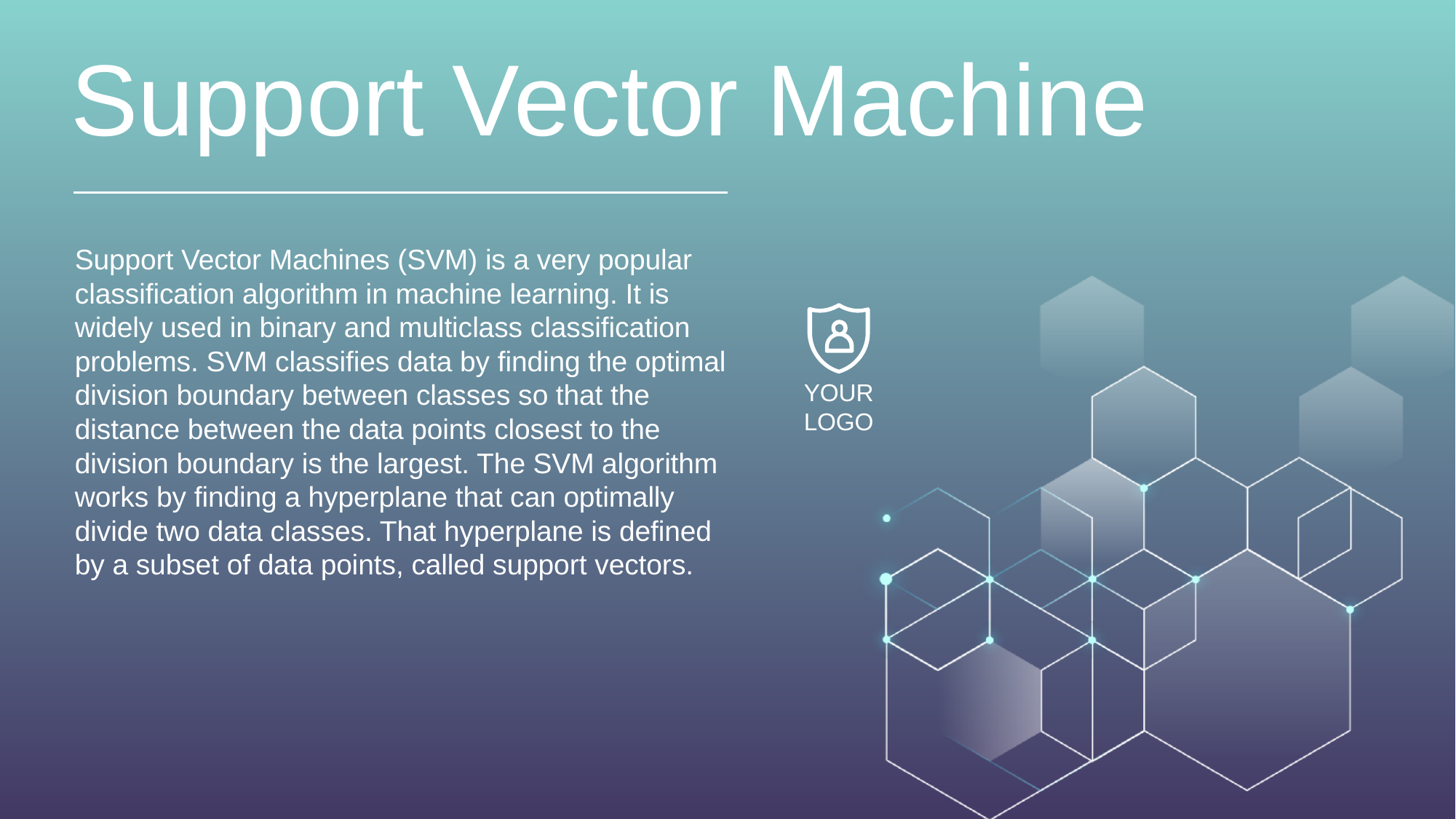

# Support Vector Machine
Support Vector Machines (SVM) is a very popular classification algorithm in machine learning. It is widely used in binary and multiclass classification problems. SVM classifies data by finding the optimal division boundary between classes so that the distance between the data points closest to the division boundary is the largest. The SVM algorithm works by finding a hyperplane that can optimally divide two data classes. That hyperplane is defined by a subset of data points, called support vectors.

YOUR LOGO